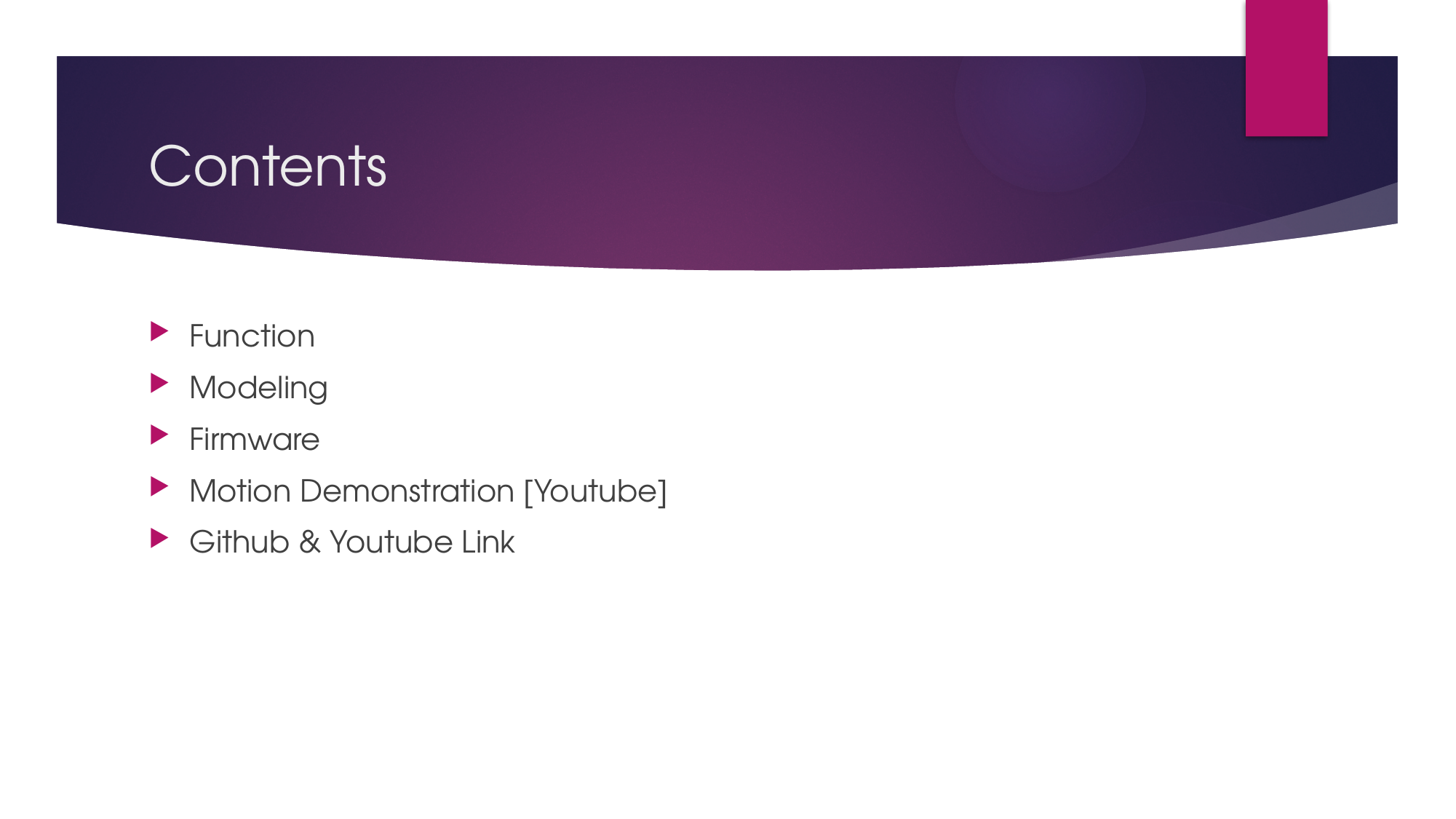

# Contents
Function
Modeling
Firmware
Motion Demonstration [Youtube]
Github & Youtube Link